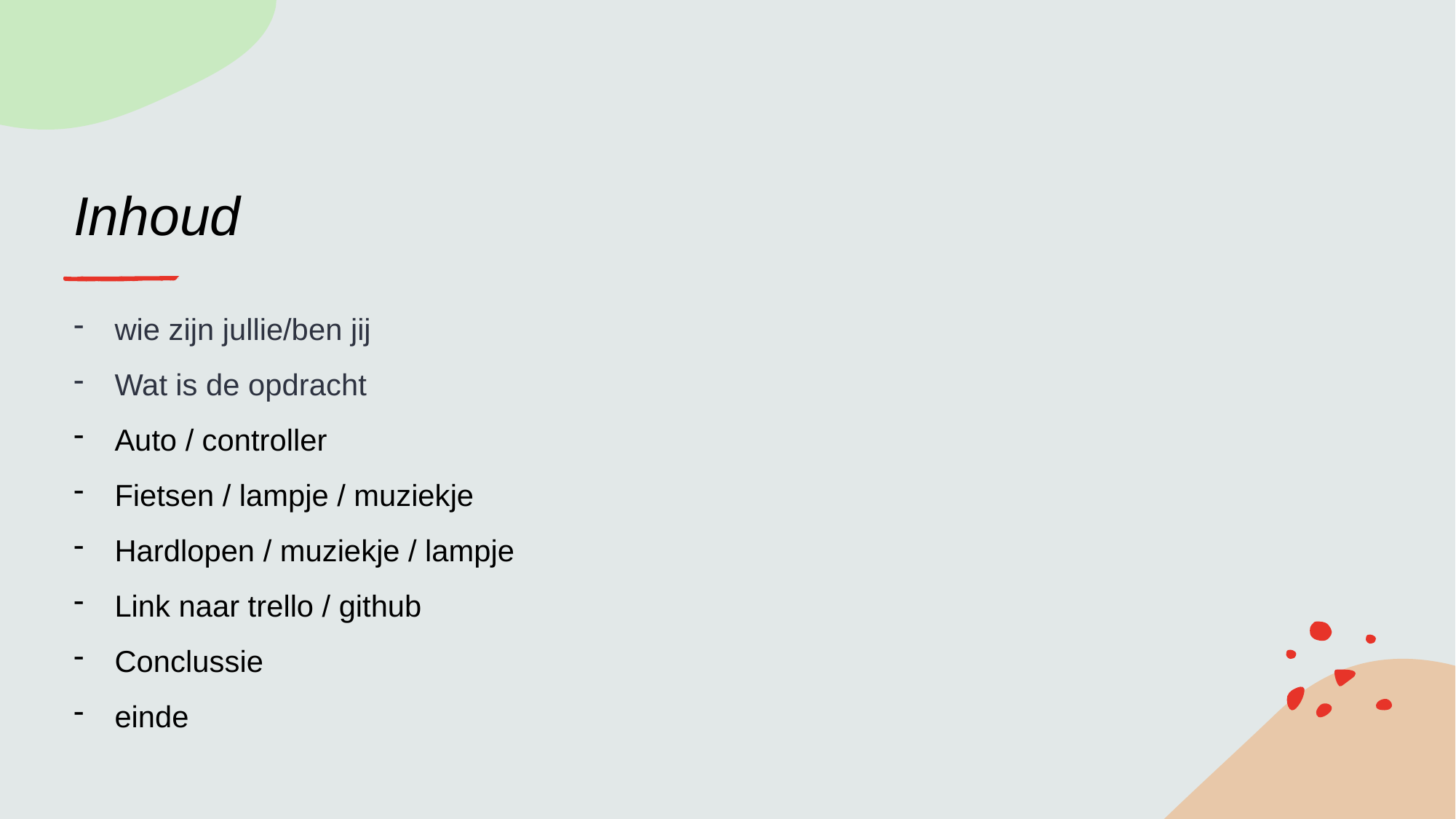

# Inhoud
wie zijn jullie/ben jij
Wat is de opdracht
Auto / controller
Fietsen / lampje / muziekje
Hardlopen / muziekje / lampje
Link naar trello / github
Conclussie
einde